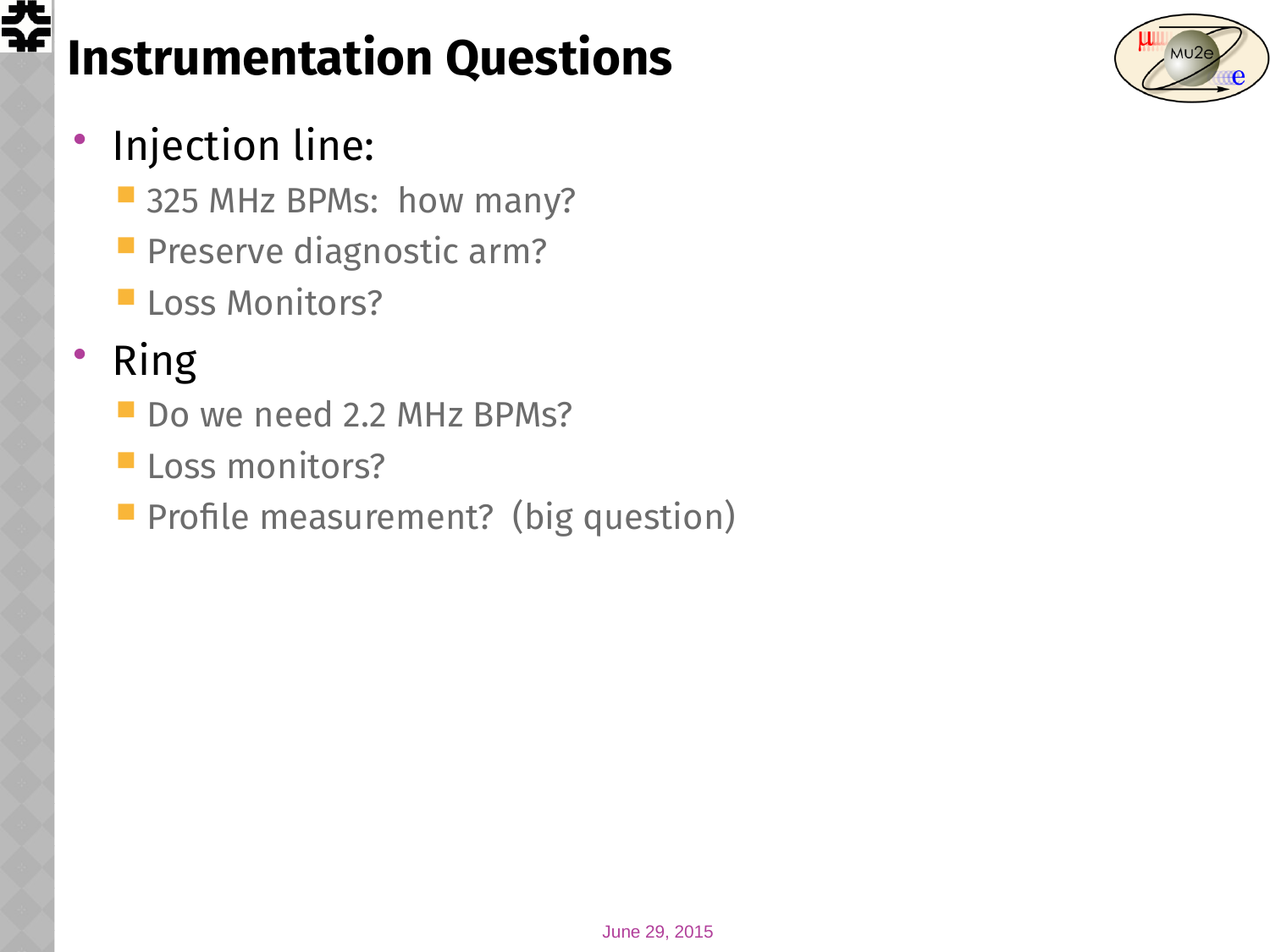

# Instrumentation Questions
Injection line:
325 MHz BPMs:  how many?
Preserve diagnostic arm?
Loss Monitors?
Ring
Do we need 2.2 MHz BPMs?
Loss monitors?
Profile measurement?  (big question)
June 29, 2015